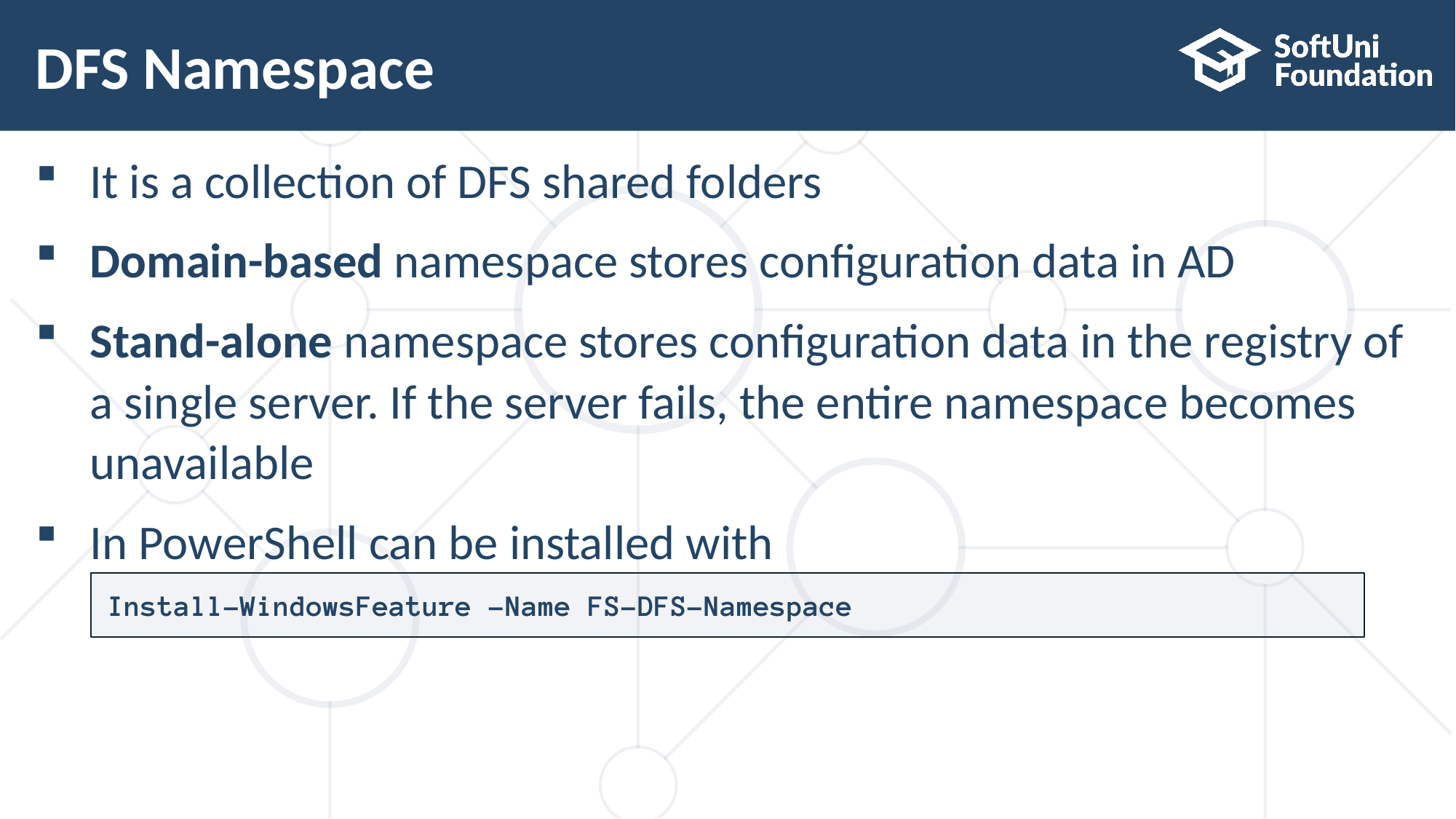

# DFS Namespace
It is a collection of DFS shared folders
Domain-based namespace stores configuration data in AD
Stand-alone namespace stores configuration data in the registry of a single server. If the server fails, the entire namespace becomes unavailable
In PowerShell can be installed with
Install-WindowsFeature -Name FS-DFS-Namespace